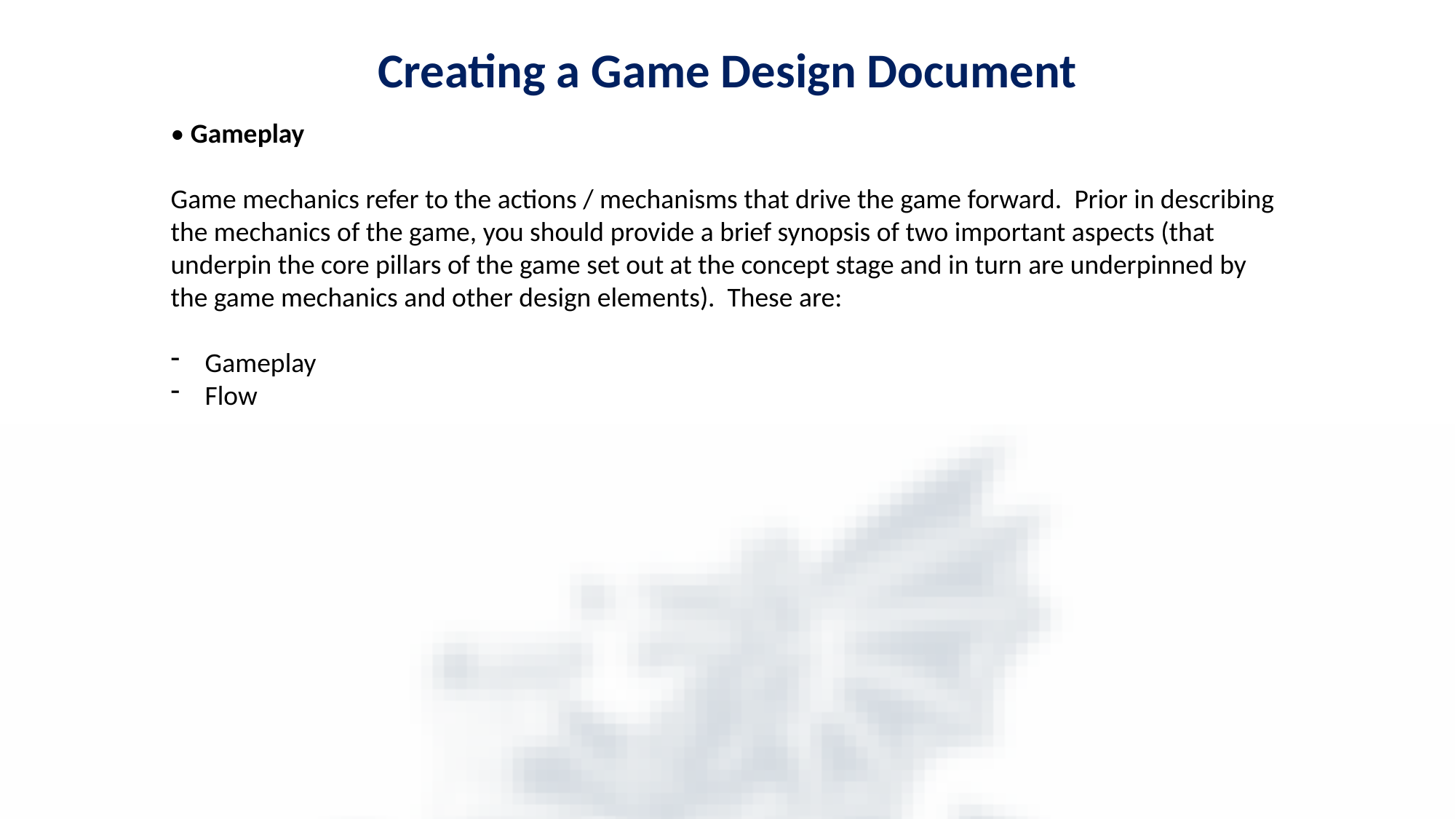

Creating a Game Design Document
• Gameplay

Game mechanics refer to the actions / mechanisms that drive the game forward.  Prior in describing the mechanics of the game, you should provide a brief synopsis of two important aspects (that underpin the core pillars of the game set out at the concept stage and in turn are underpinned by the game mechanics and other design elements).  These are:

Gameplay
Flow